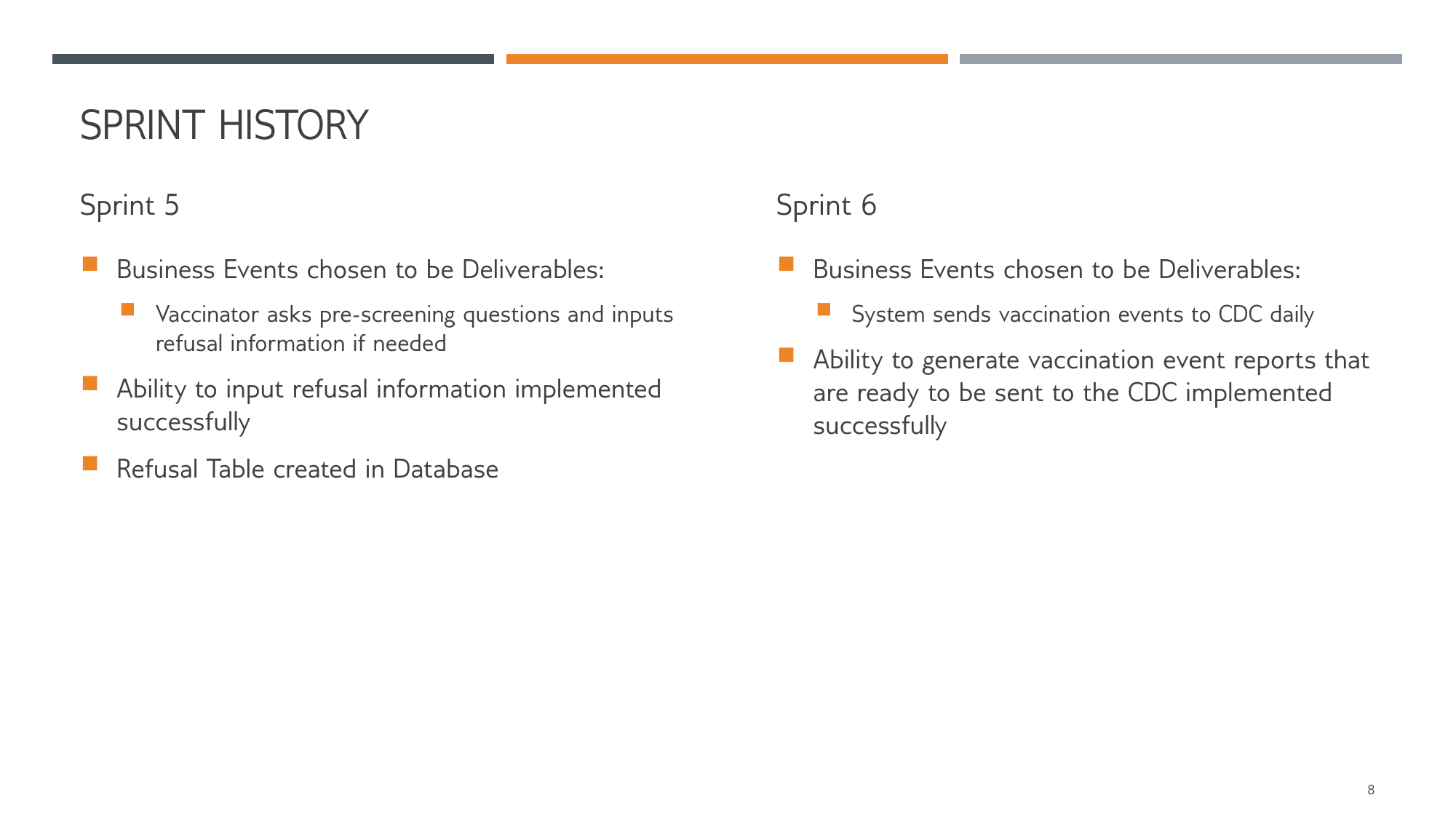

# Sprint history
Sprint 5
Sprint 6
Business Events chosen to be Deliverables:
Vaccinator asks pre-screening questions and inputs refusal information if needed
Ability to input refusal information implemented successfully
Refusal Table created in Database
Business Events chosen to be Deliverables:
System sends vaccination events to CDC daily
Ability to generate vaccination event reports that are ready to be sent to the CDC implemented successfully
8